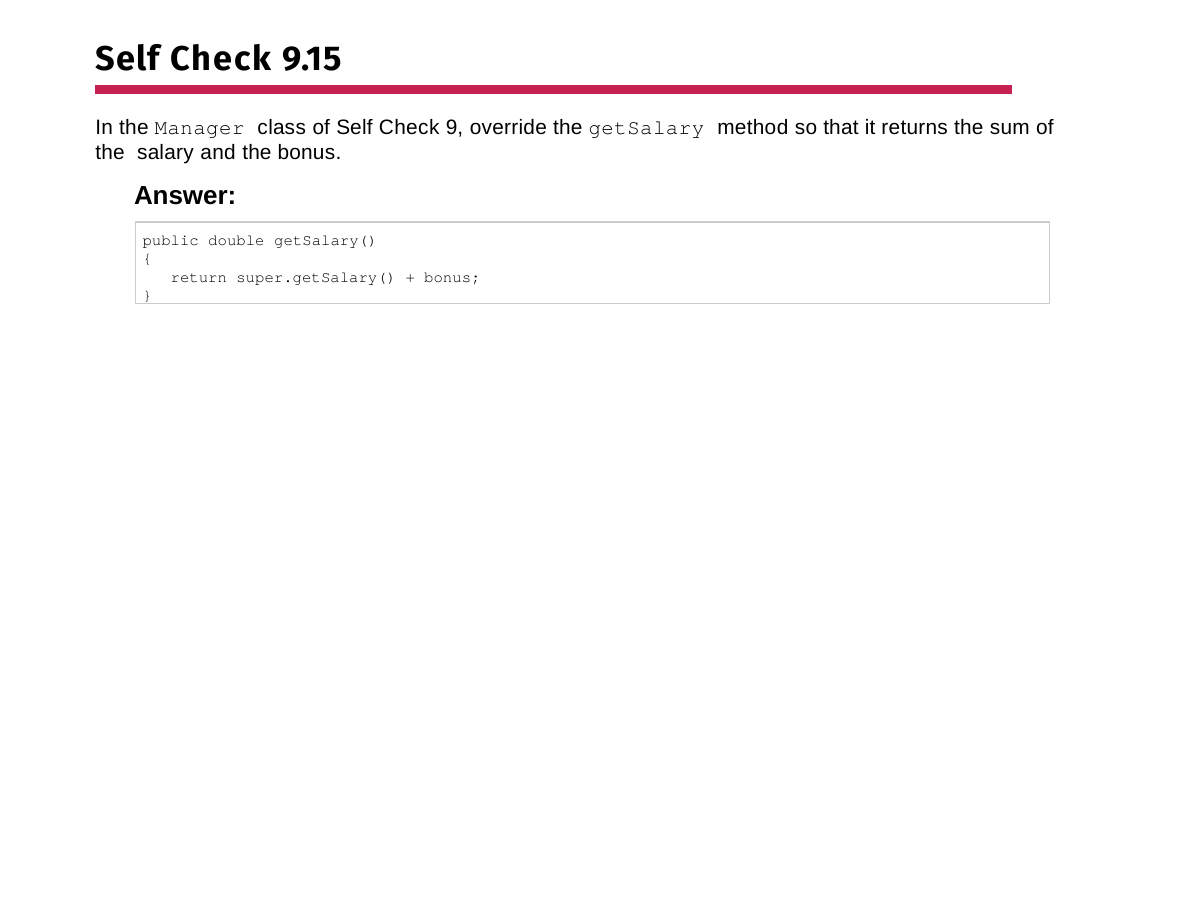

# Self Check 9.15
In the Manager class of Self Check 9, override the getSalary method so that it returns the sum of the  salary and the bonus.
Answer:
public double getSalary()
{
return super.getSalary() + bonus;
}